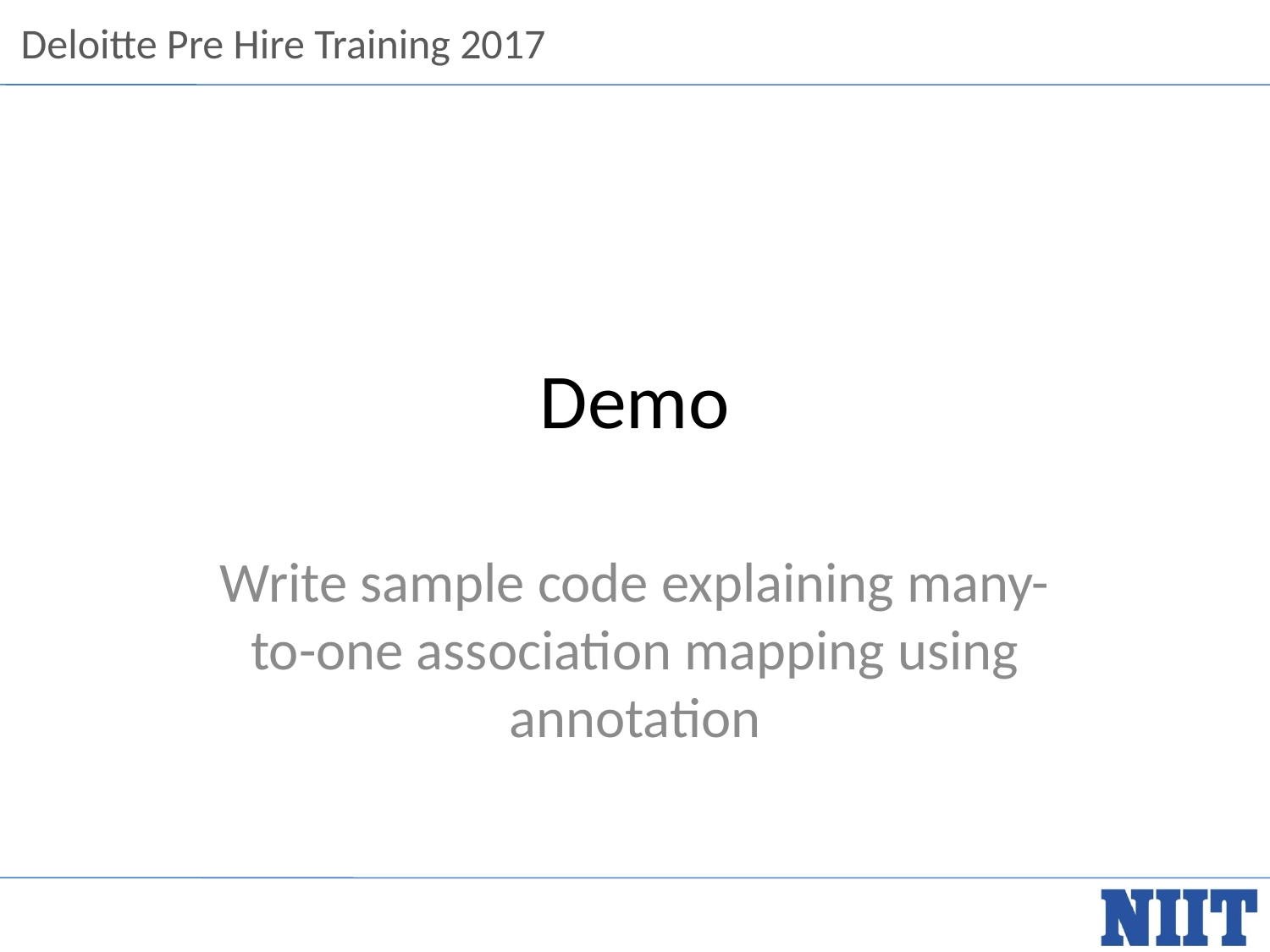

# Demo
Write sample code explaining many-to-one association mapping using annotation